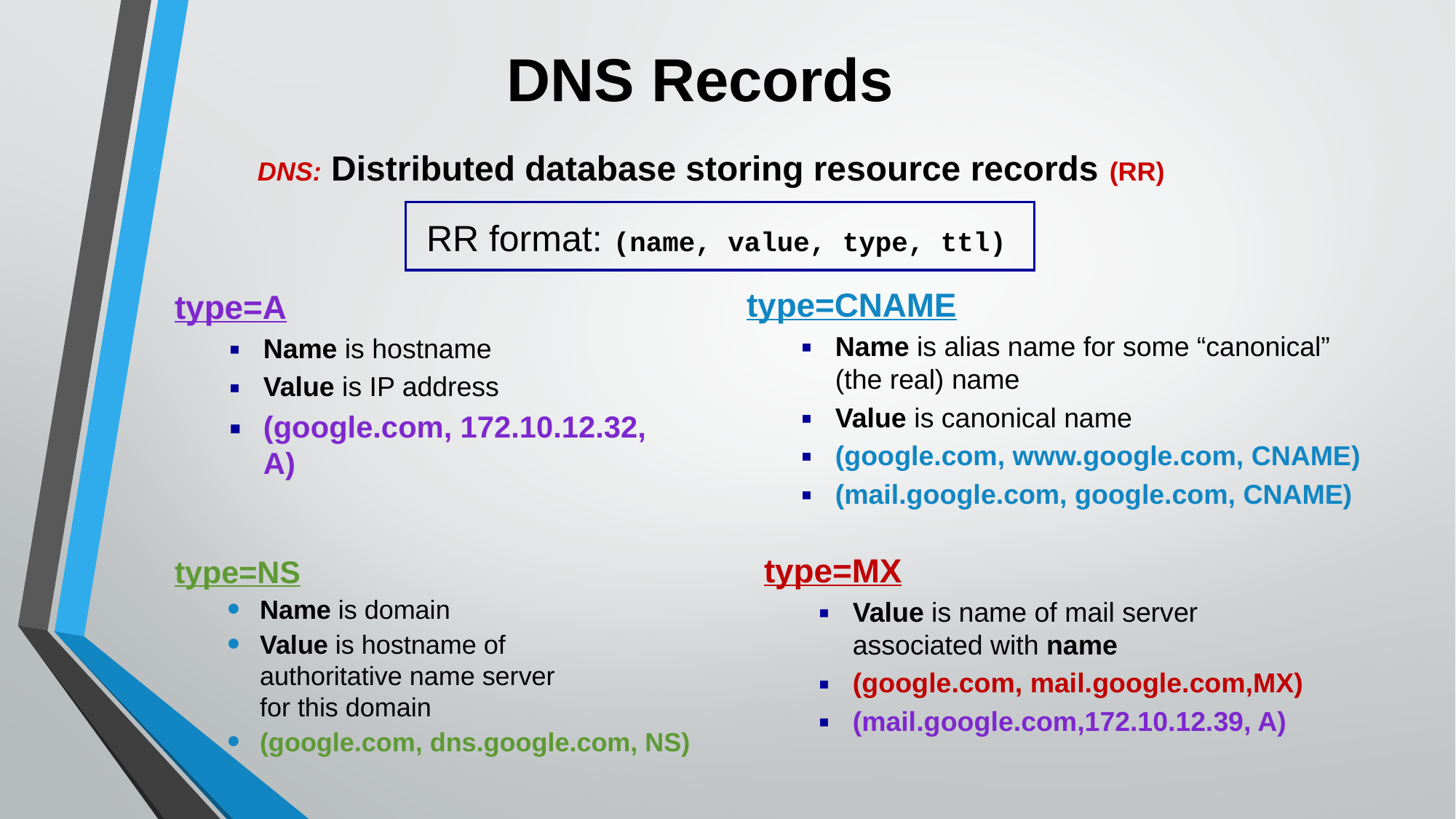

# DNS Records
DNS: Distributed database storing resource records (RR)

RR format: (name, value, type, ttl)
type=CNAME
Name is alias name for some “canonical” (the real) name
Value is canonical name
(google.com, www.google.com, CNAME)
(mail.google.com, google.com, CNAME)

type=A
Name is hostname
Value is IP address
(google.com, 172.10.12.32, A)

type=NS
Name is domain
Value is hostname of
authoritative name server
for this domain
(google.com, dns.google.com, NS)
type=MX
Value is name of mail server associated with name
(google.com, mail.google.com,MX)
(mail.google.com,172.10.12.39, A)

28